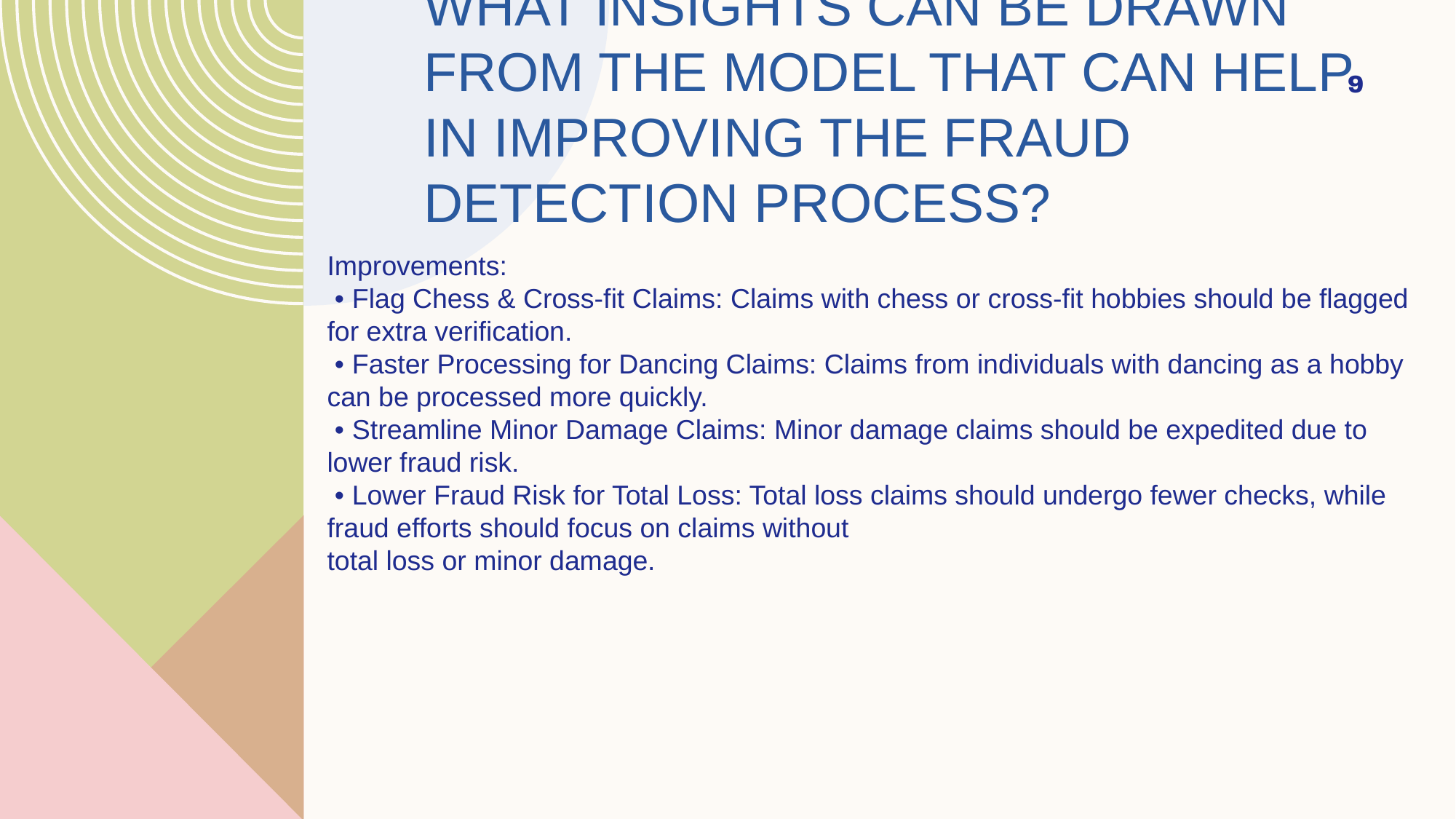

# WHAT INSIGHTS CAN BE DRAWN FROM THE MODEL THAT CAN HELP IN IMPROVING THE FRAUD DETECTION PROCESS?
9
Improvements:
 • Flag Chess & Cross-fit Claims: Claims with chess or cross-fit hobbies should be flagged for extra verification.
 • Faster Processing for Dancing Claims: Claims from individuals with dancing as a hobby can be processed more quickly.
 • Streamline Minor Damage Claims: Minor damage claims should be expedited due to lower fraud risk.
 • Lower Fraud Risk for Total Loss: Total loss claims should undergo fewer checks, while fraud efforts should focus on claims without
total loss or minor damage.